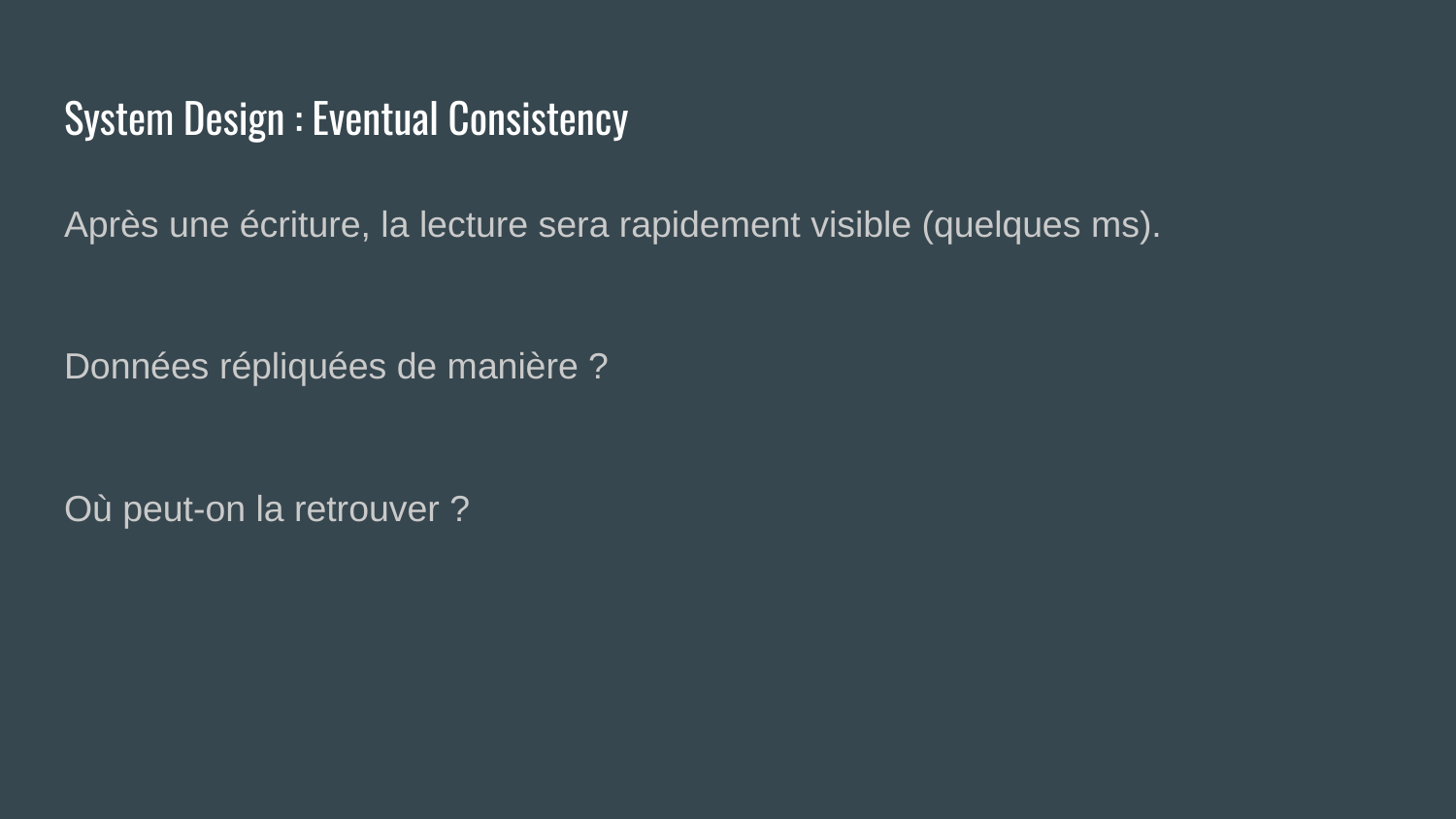

# System Design : Eventual Consistency

Après une écriture, la lecture sera rapidement visible (quelques ms).

Données répliquées de manière ?

Où peut-on la retrouver ?